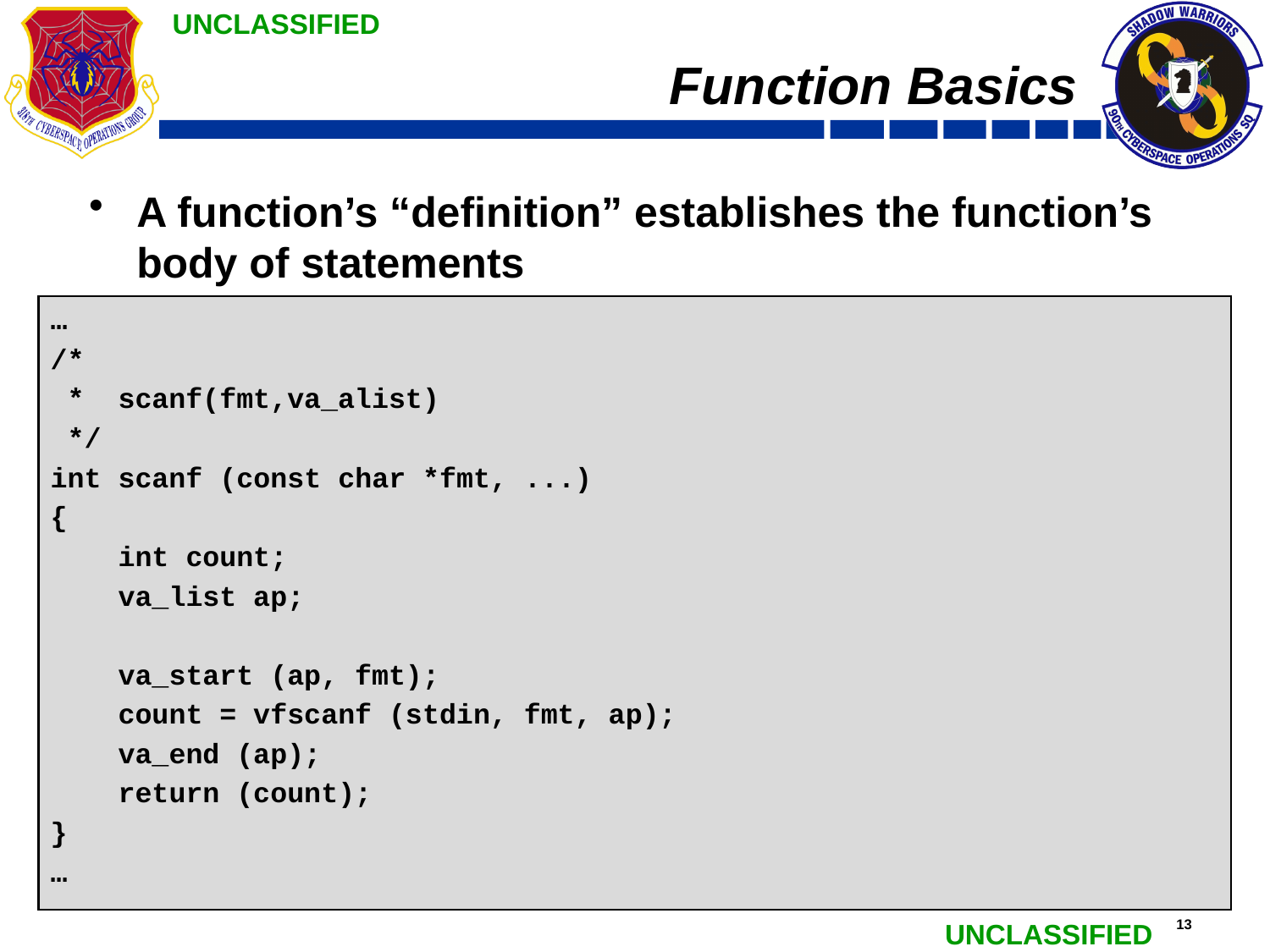

# Function Basics
A function’s “definition” establishes the function’s body of statements
…
/*
 *  scanf(fmt,va_alist)
 */
int scanf (const char *fmt, ...)
{
    int count;
    va_list ap;

    va_start (ap, fmt);
    count = vfscanf (stdin, fmt, ap);
    va_end (ap);
    return (count);
}
…